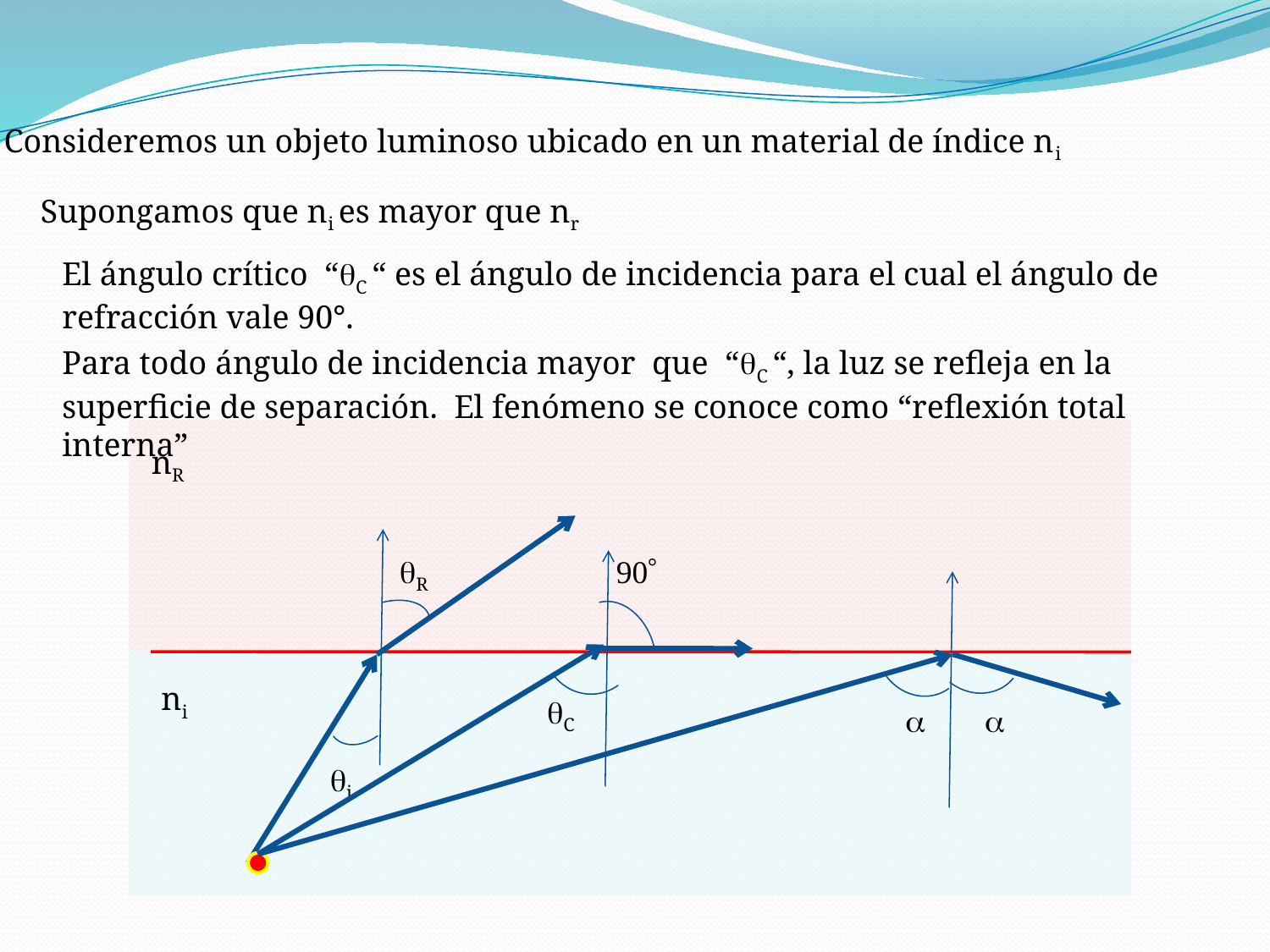

Consideremos un objeto luminoso ubicado en un material de índice ni
Supongamos que ni es mayor que nr
El ángulo crítico  “θC “ es el ángulo de incidencia para el cual el ángulo de refracción vale 90°.

Para todo ángulo de incidencia mayor  que  “θC “, la luz se refleja en la superficie de separación.  El fenómeno se conoce como “reflexión total interna”

nR
90°

θC
θR

α
α

ni

θi